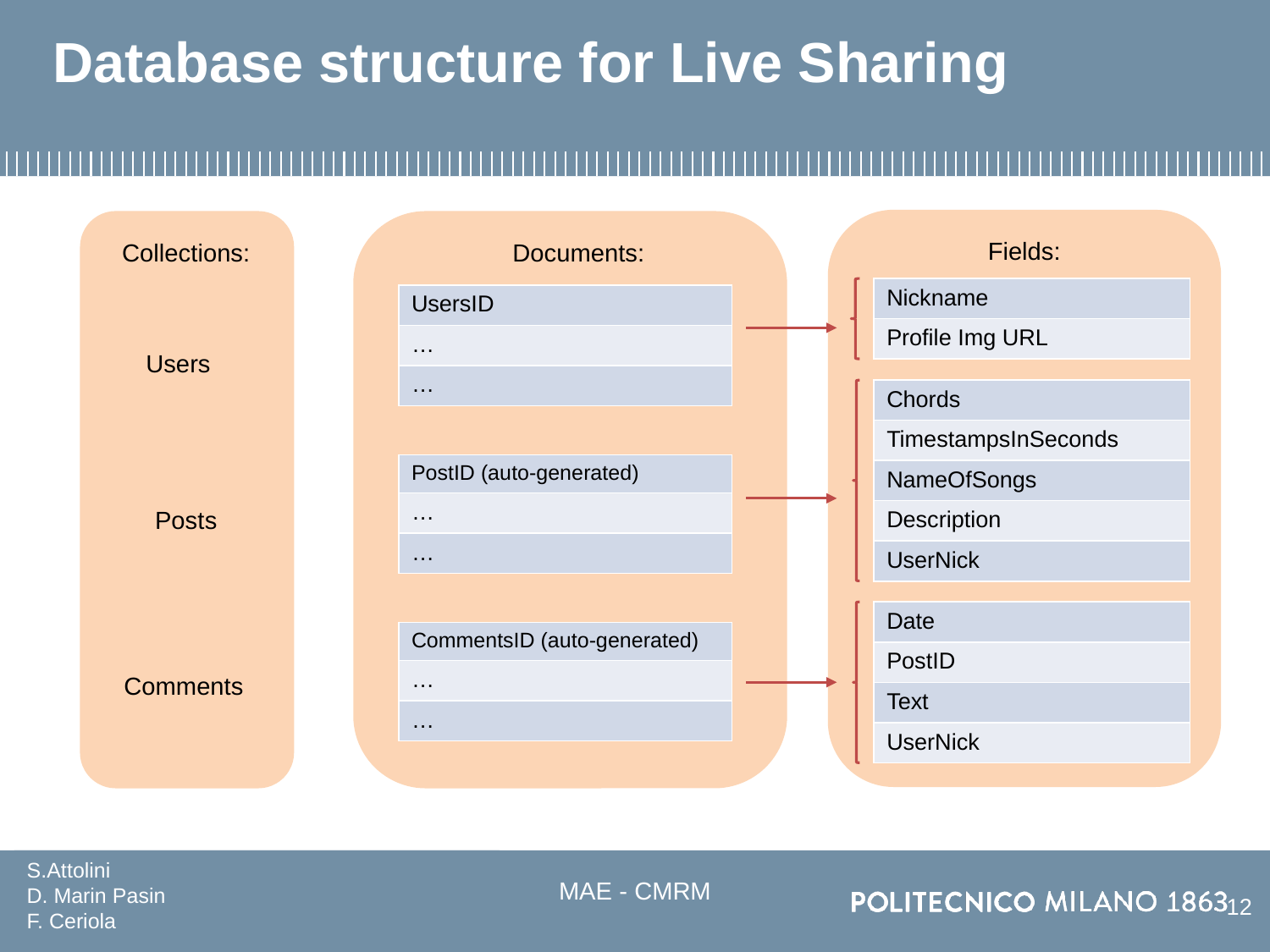

# Database structure for Live Sharing

Fields:
Collections:
Documents:

| Nickname |
| --- |
| Profile Img URL |
| UsersID |
| --- |
| … |
| … |
Users
| Chords |
| --- |
| TimestampsInSeconds |
| NameOfSongs |
| Description |
| UserNick |

| PostID (auto-generated) |
| --- |
| … |
| … |
Posts

| Date |
| --- |
| PostID |
| Text |
| UserNick |
| CommentsID (auto-generated) |
| --- |
| … |
| … |
Comments
S.Attolini
D. Marin Pasin
F. Ceriola
MAE - CMRM
12